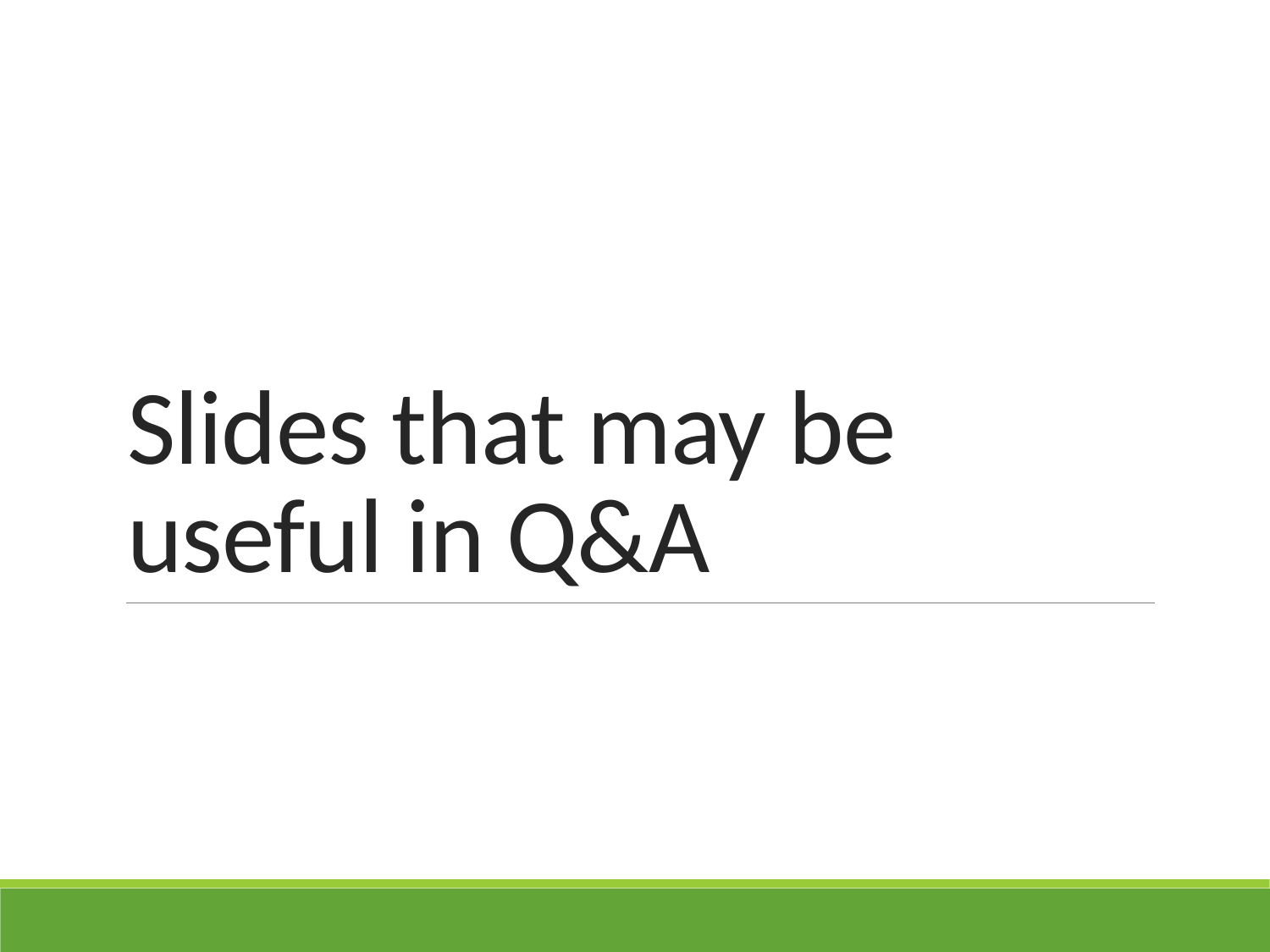

# Slides that may be useful in Q&A